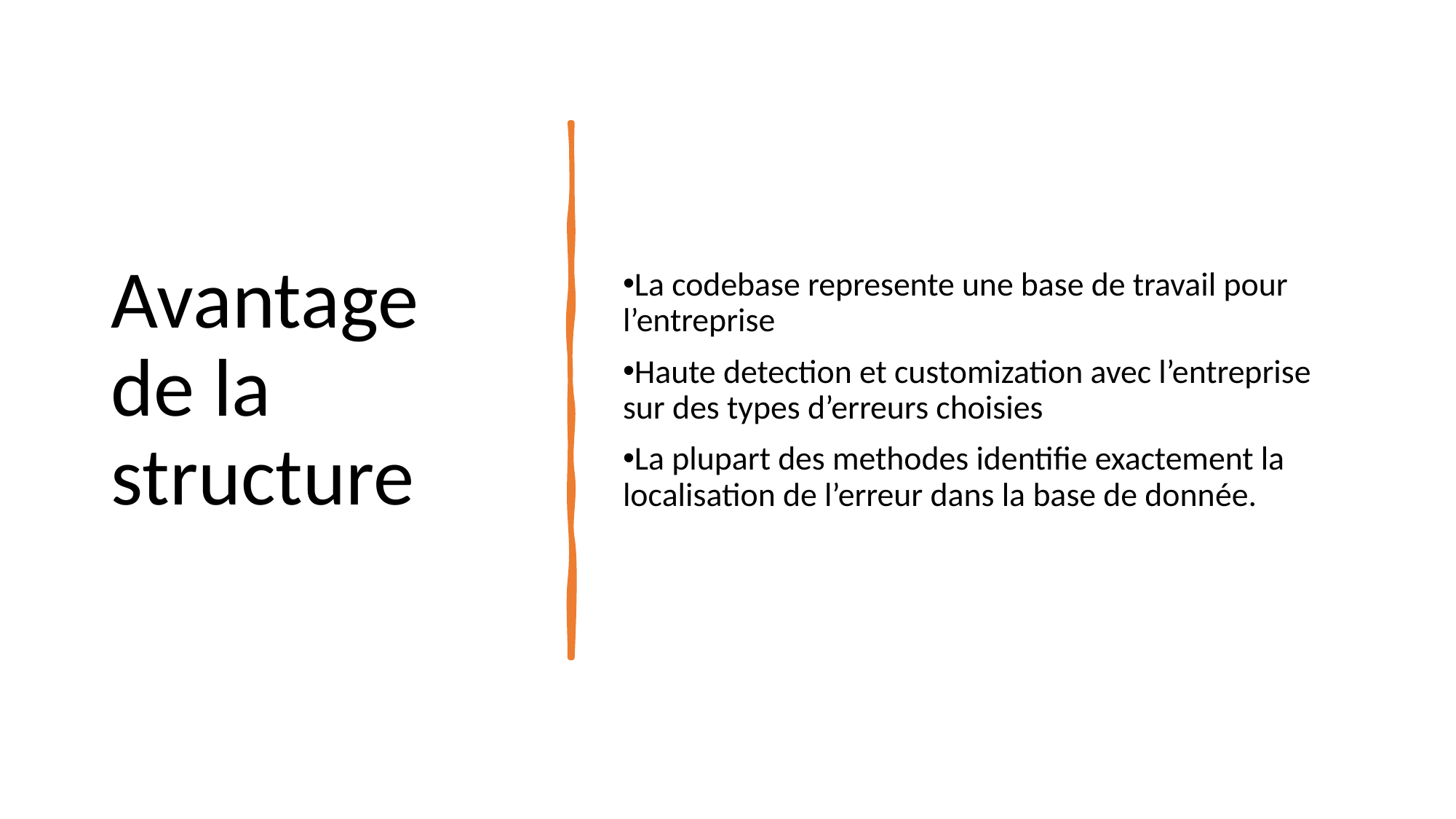

# Avantage de la structure
La codebase represente une base de travail pour l’entreprise
Haute detection et customization avec l’entreprise sur des types d’erreurs choisies
La plupart des methodes identifie exactement la localisation de l’erreur dans la base de donnée.